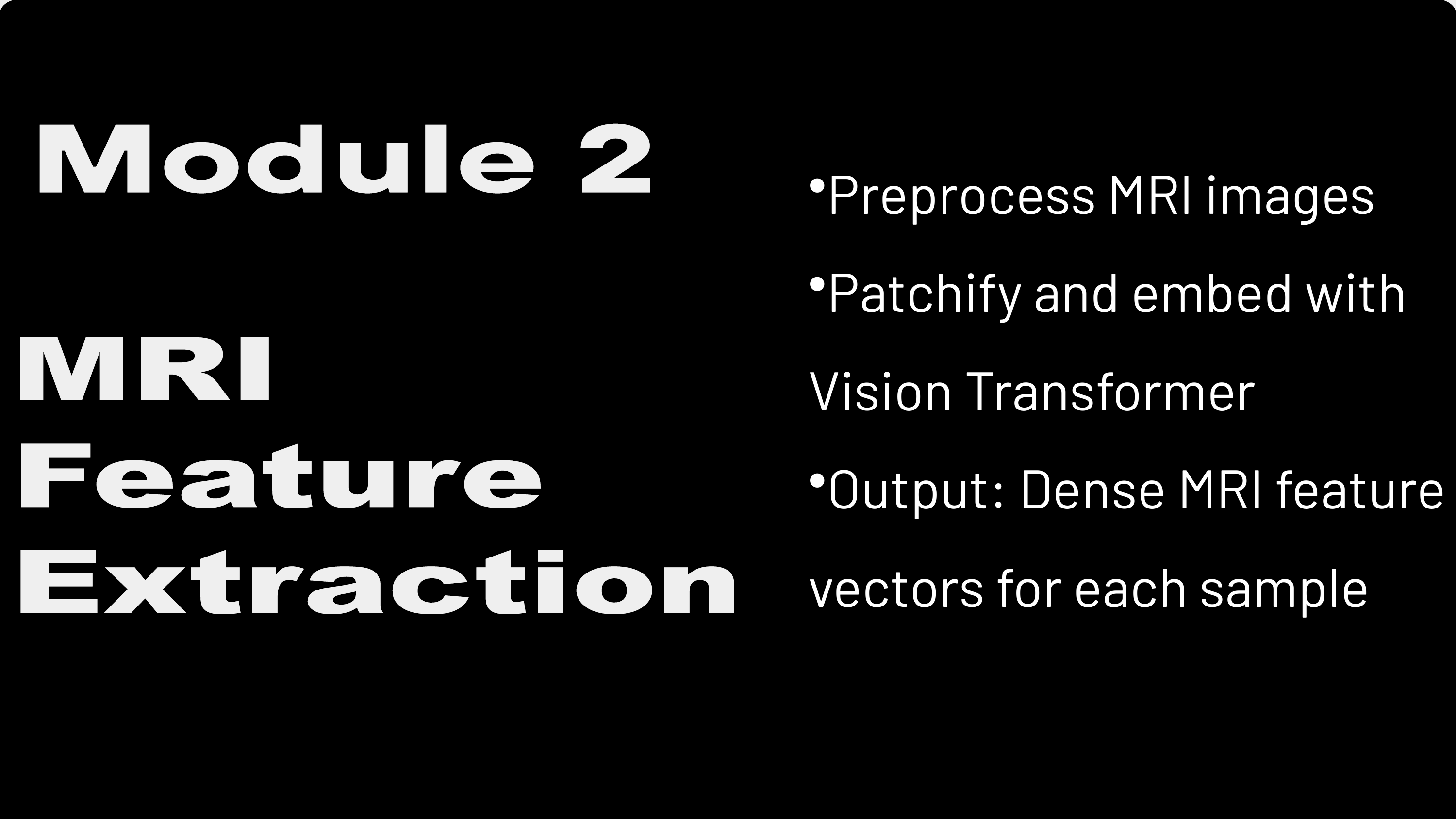

Preprocess MRI images
Patchify and embed with Vision Transformer
Output: Dense MRI feature vectors for each sample